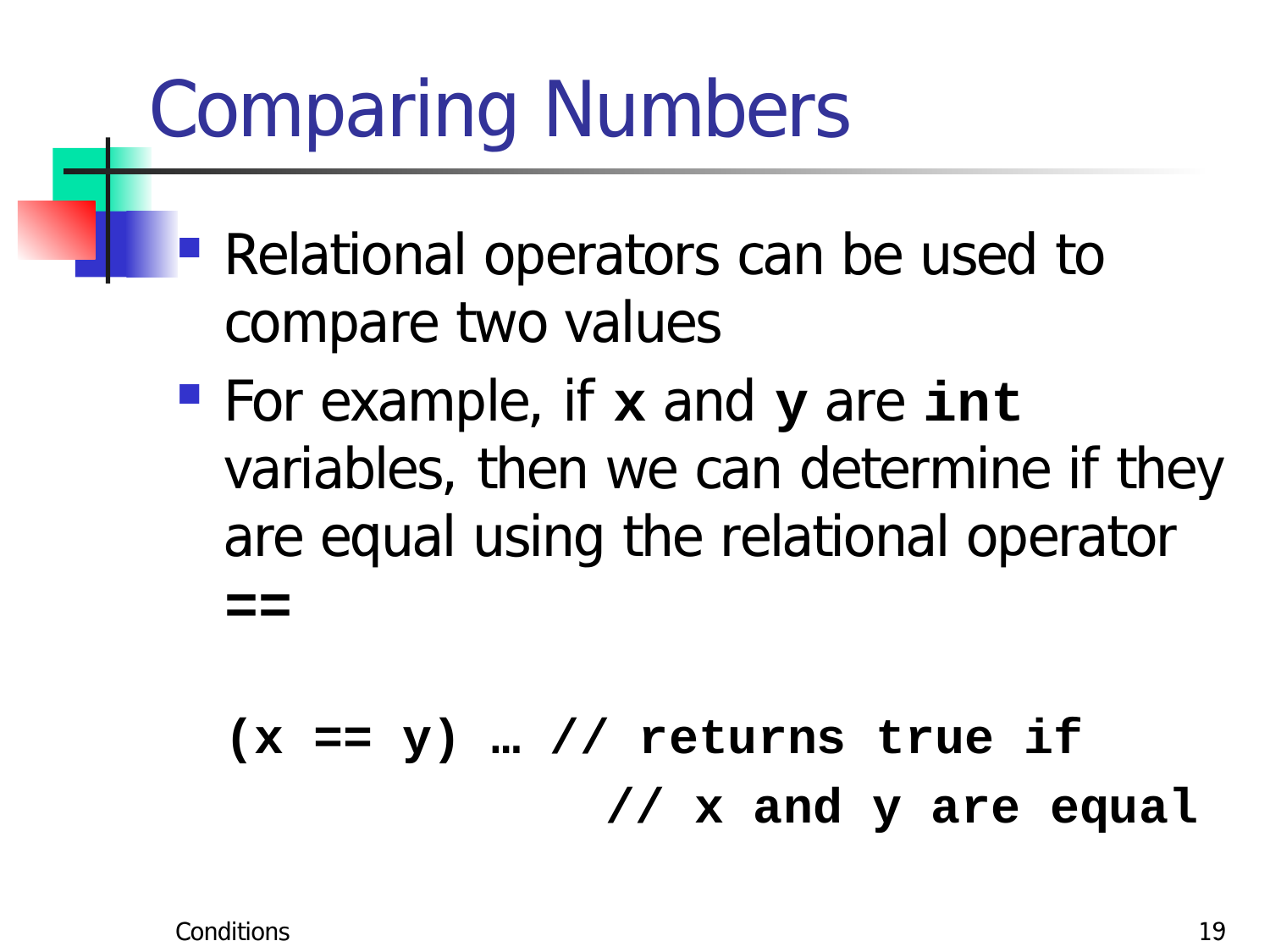

# Comparing Numbers
Relational operators can be used to compare two values
For example, if x and y are int variables, then we can determine if they are equal using the relational operator ==

	(x == y) … // returns true if
				// x and y are equal
Conditions
19